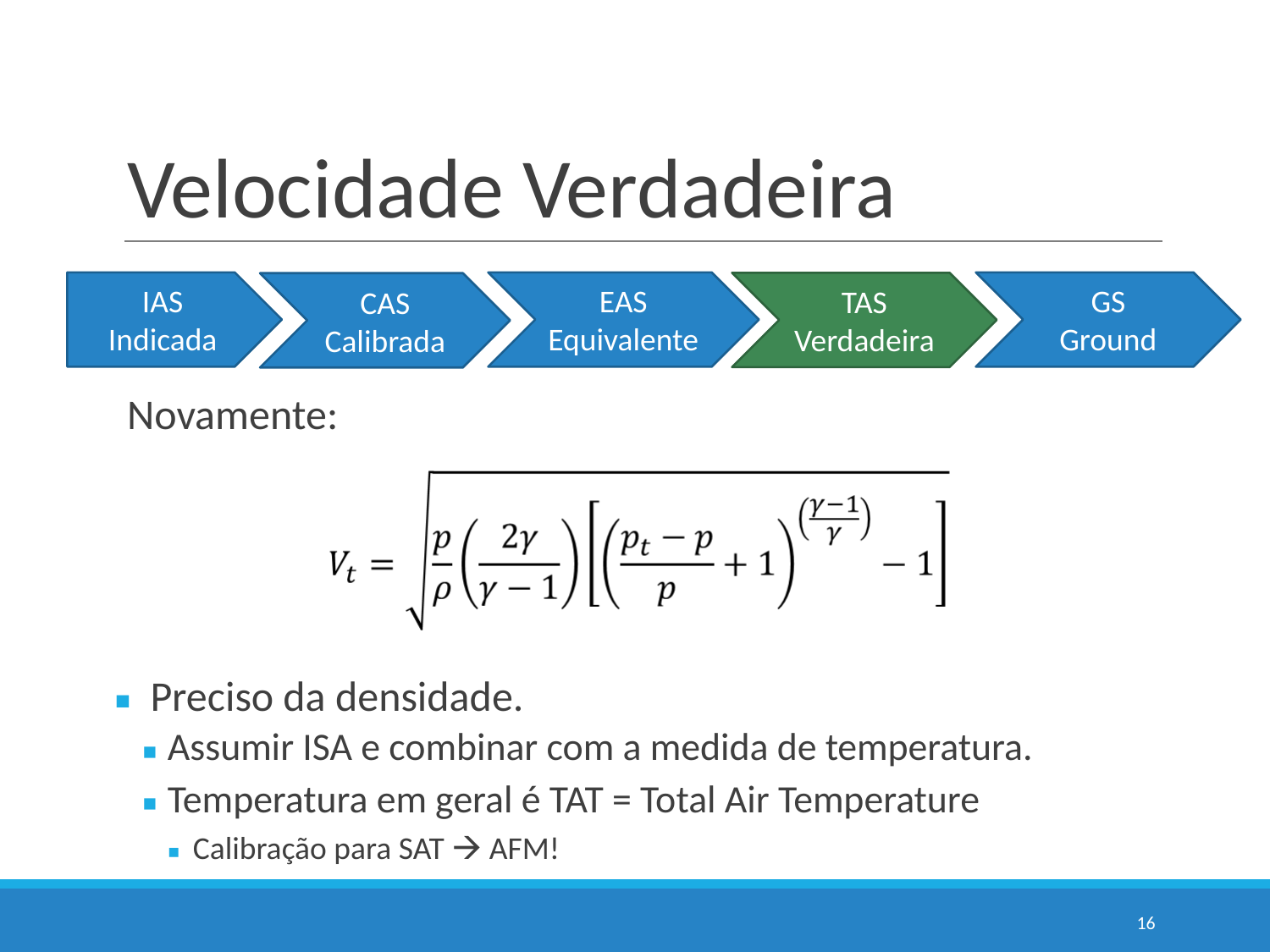

# Velocidade Verdadeira
EAS
Equivalente
GS
Ground
IAS
Indicada
TAS
Verdadeira
CAS
Calibrada
Novamente:

  Preciso da densidade.
Assumir ISA e combinar com a medida de temperatura.
Temperatura em geral é TAT = Total Air Temperature
Calibração para SAT 🡪 AFM!

16